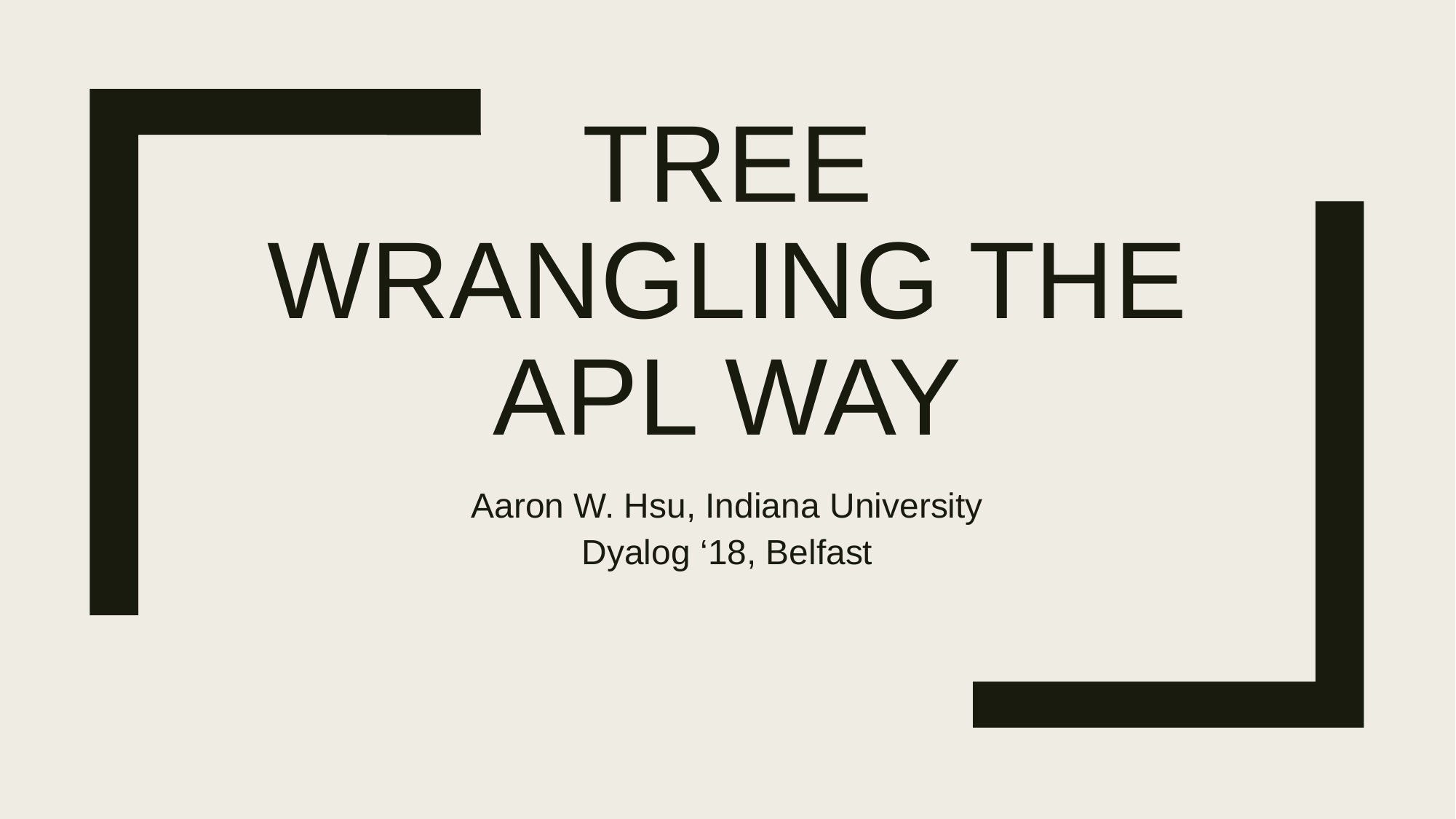

# Tree Wrangling the APL Way
Aaron W. Hsu, Indiana University
Dyalog ‘18, Belfast